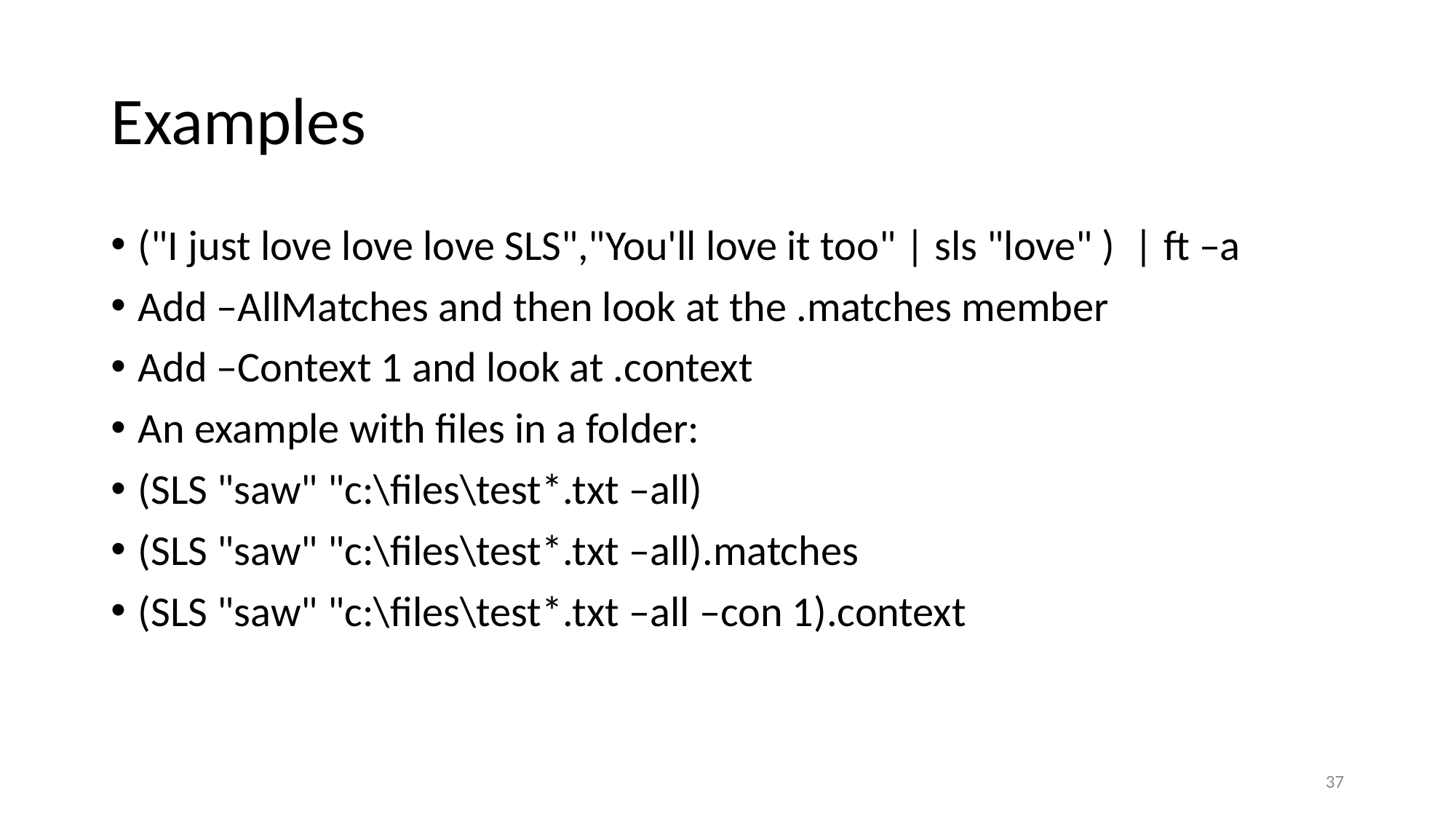

# Examples
("I just love love love SLS","You'll love it too" | sls "love" )  | ft –a
Add –AllMatches and then look at the .matches member
Add –Context 1 and look at .context
An example with files in a folder:
(SLS "saw" "c:\files\test*.txt –all)
(SLS "saw" "c:\files\test*.txt –all).matches
(SLS "saw" "c:\files\test*.txt –all –con 1).context

37